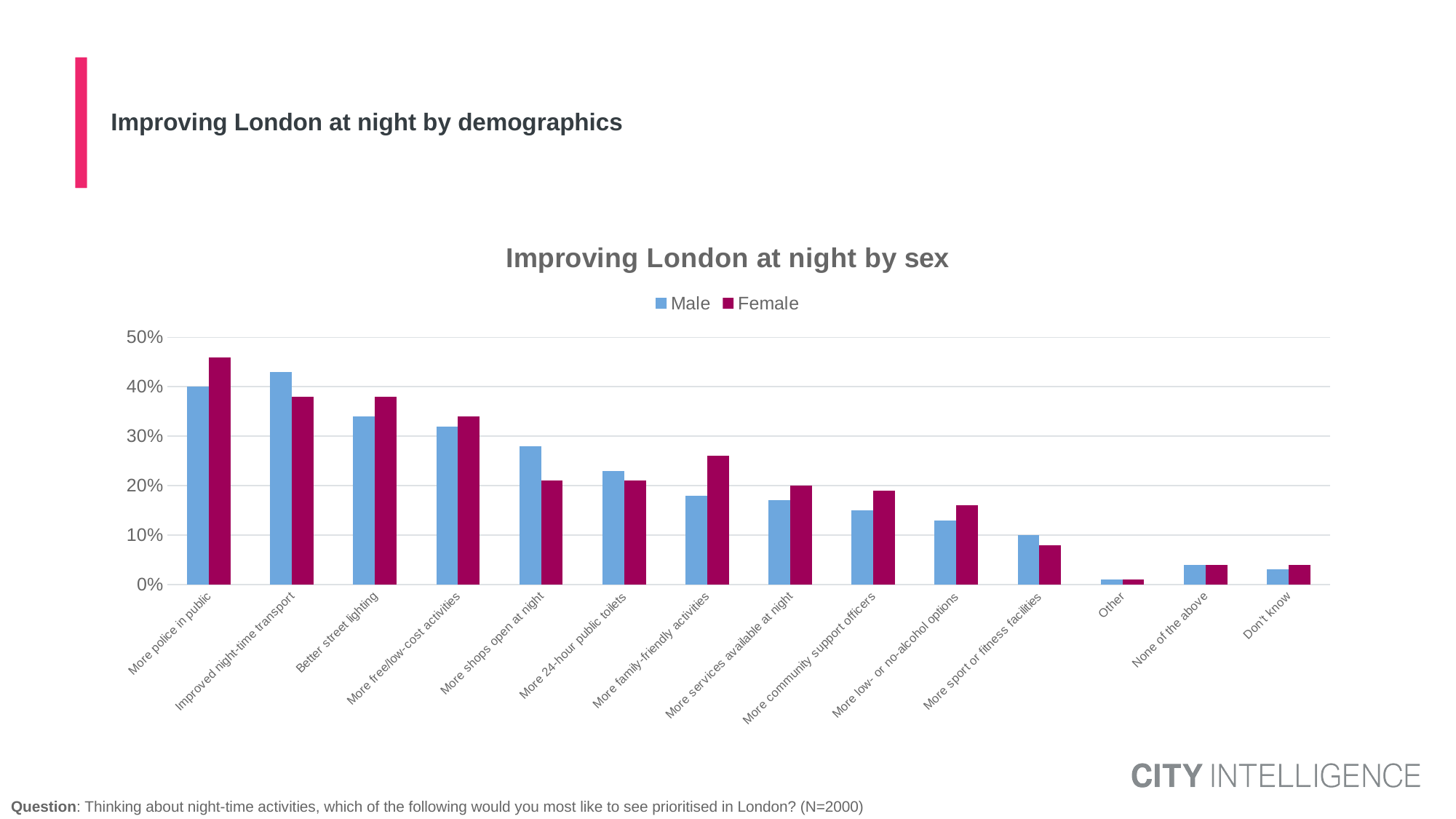

# Improving London at night by demographics

### Chart: Improving London at night by sex

| Category | Male | Female |
|---|---|---|
| More police in public | 0.4 | 0.46 |
| Improved night-time transport | 0.43 | 0.38 |
| Better street lighting | 0.34 | 0.38 |
| More free/low-cost activities | 0.32 | 0.34 |
| More shops open at night | 0.28 | 0.21 |
| More 24-hour public toilets | 0.23 | 0.21 |
| More family-friendly activities | 0.18 | 0.26 |
| More services available at night | 0.17 | 0.2 |
| More community support officers | 0.15 | 0.19 |
| More low- or no-alcohol options | 0.13 | 0.16 |
| More sport or fitness facilities | 0.1 | 0.08 |
| Other | 0.01 | 0.01 |
| None of the above | 0.04 | 0.04 |
| Don’t know | 0.03 | 0.04 |
Question: Thinking about night-time activities, which of the following would you most like to see prioritised in London? (N=2000)